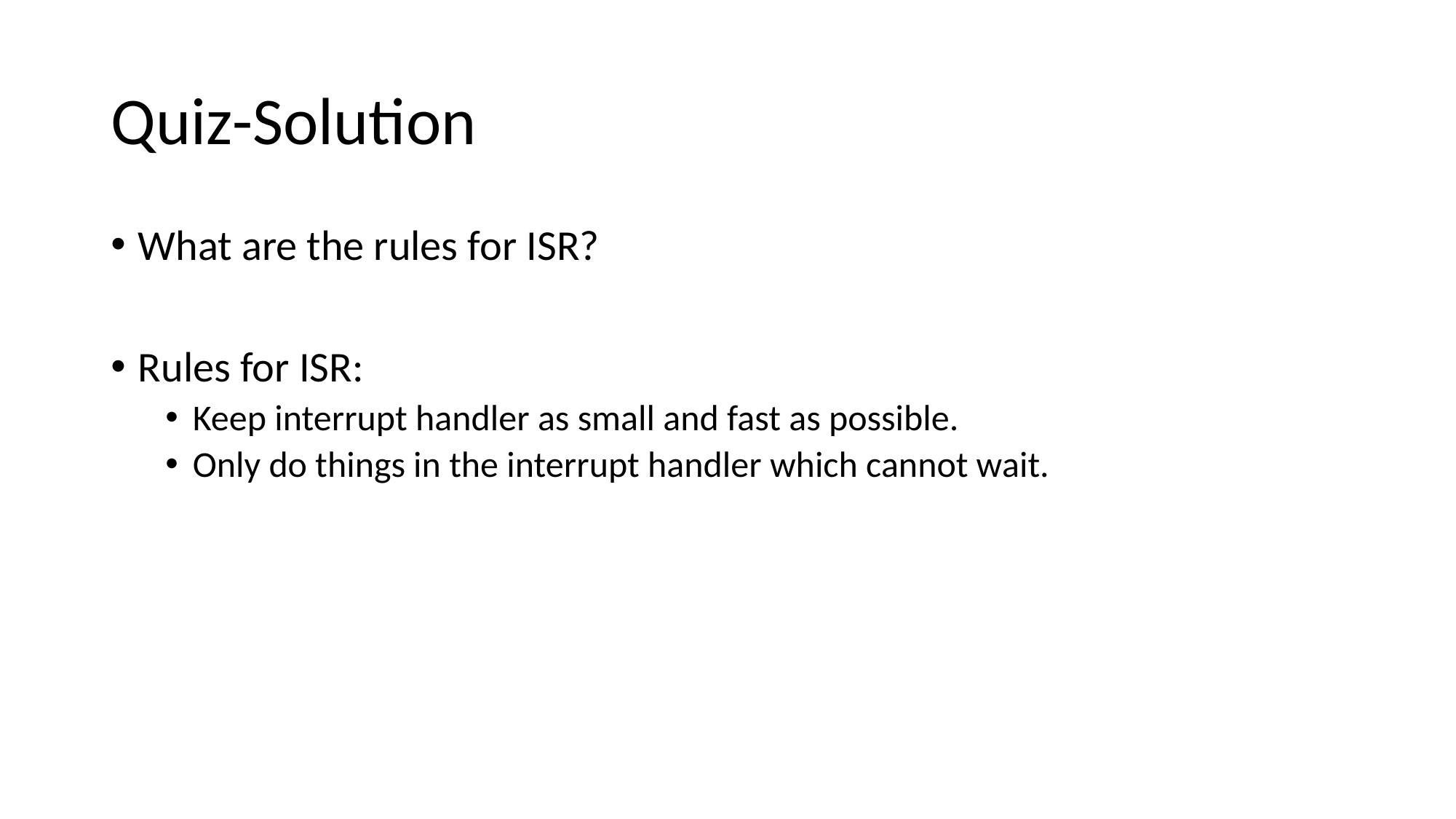

# Quiz-Solution
What are the rules for ISR?

Rules for ISR:
Keep interrupt handler as small and fast as possible.
Only do things in the interrupt handler which cannot wait.